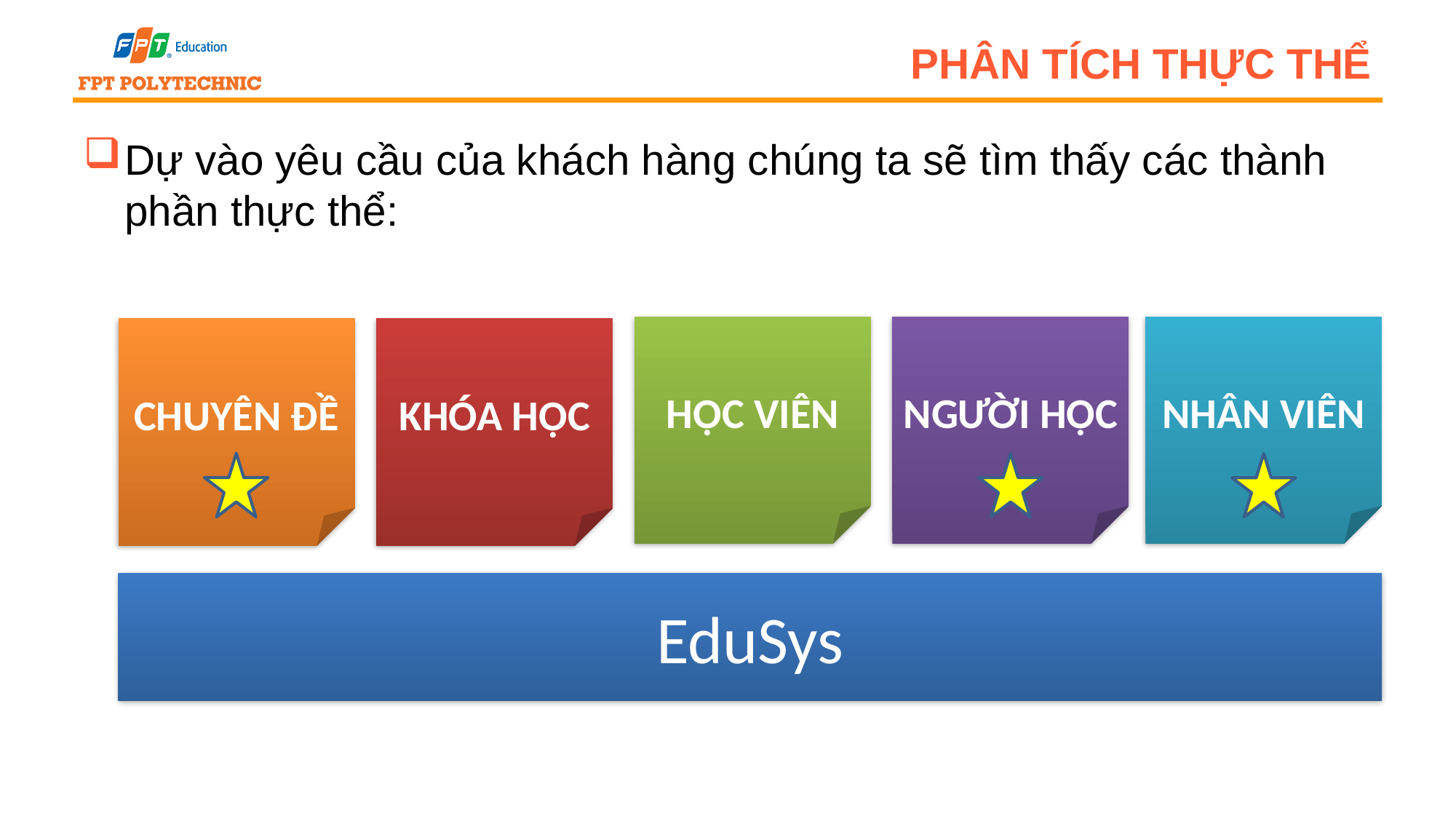

# Phân tích thực thể
Dự vào yêu cầu của khách hàng chúng ta sẽ tìm thấy các thành phần thực thể:
Học viên
Người học
Nhân viên
Chuyên đề
Khóa học

EduSys